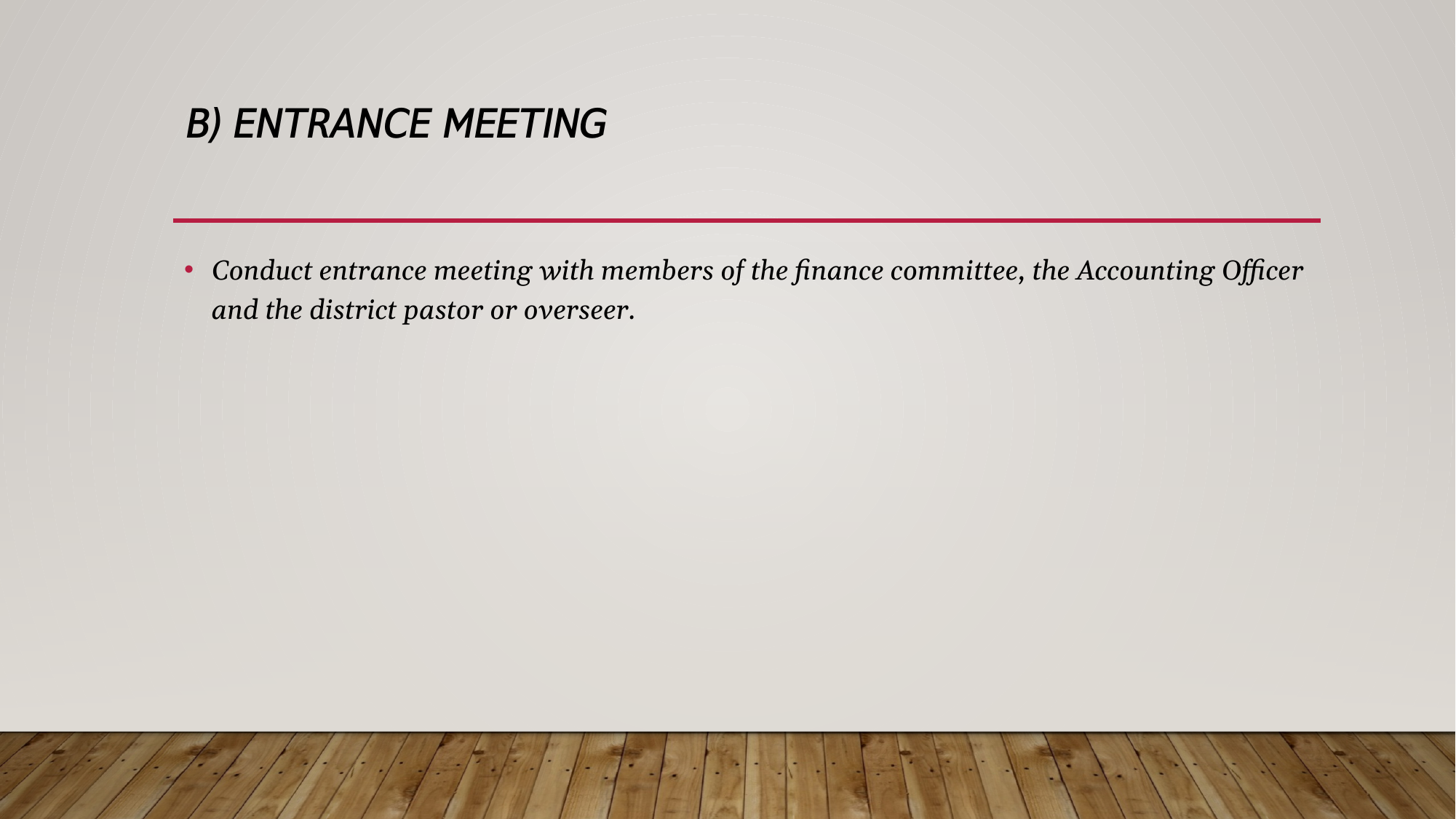

# B) ENTRANCE MEETING
Conduct entrance meeting with members of the finance committee, the Accounting Officer and the district pastor or overseer.